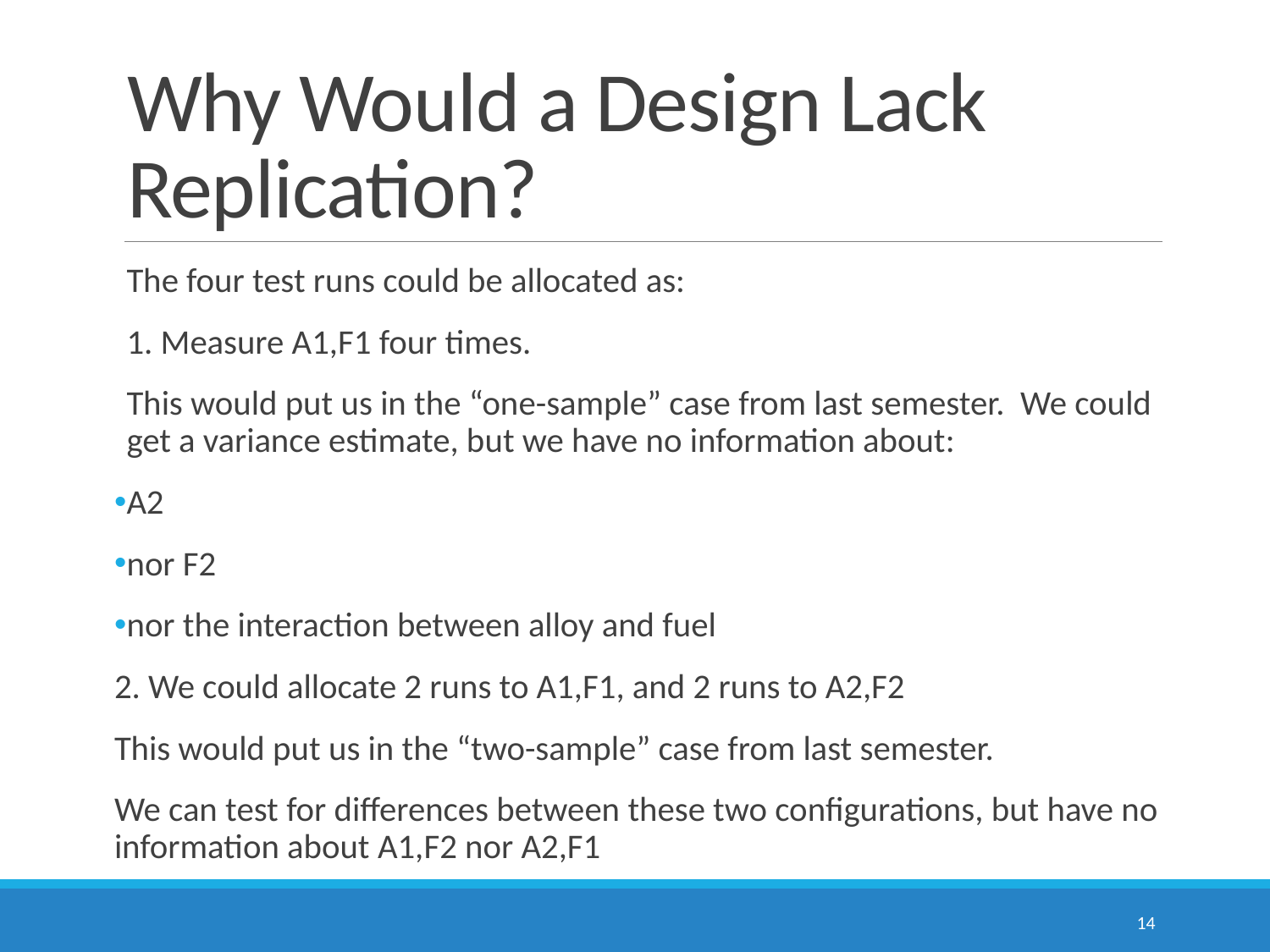

# Why Would a Design Lack Replication?
The four test runs could be allocated as:
1. Measure A1,F1 four times.
This would put us in the “one-sample” case from last semester.  We could get a variance estimate, but we have no information about:
A2
nor F2
nor the interaction between alloy and fuel
2. We could allocate 2 runs to A1,F1, and 2 runs to A2,F2
This would put us in the “two-sample” case from last semester.
We can test for differences between these two configurations, but have no information about A1,F2 nor A2,F1
14